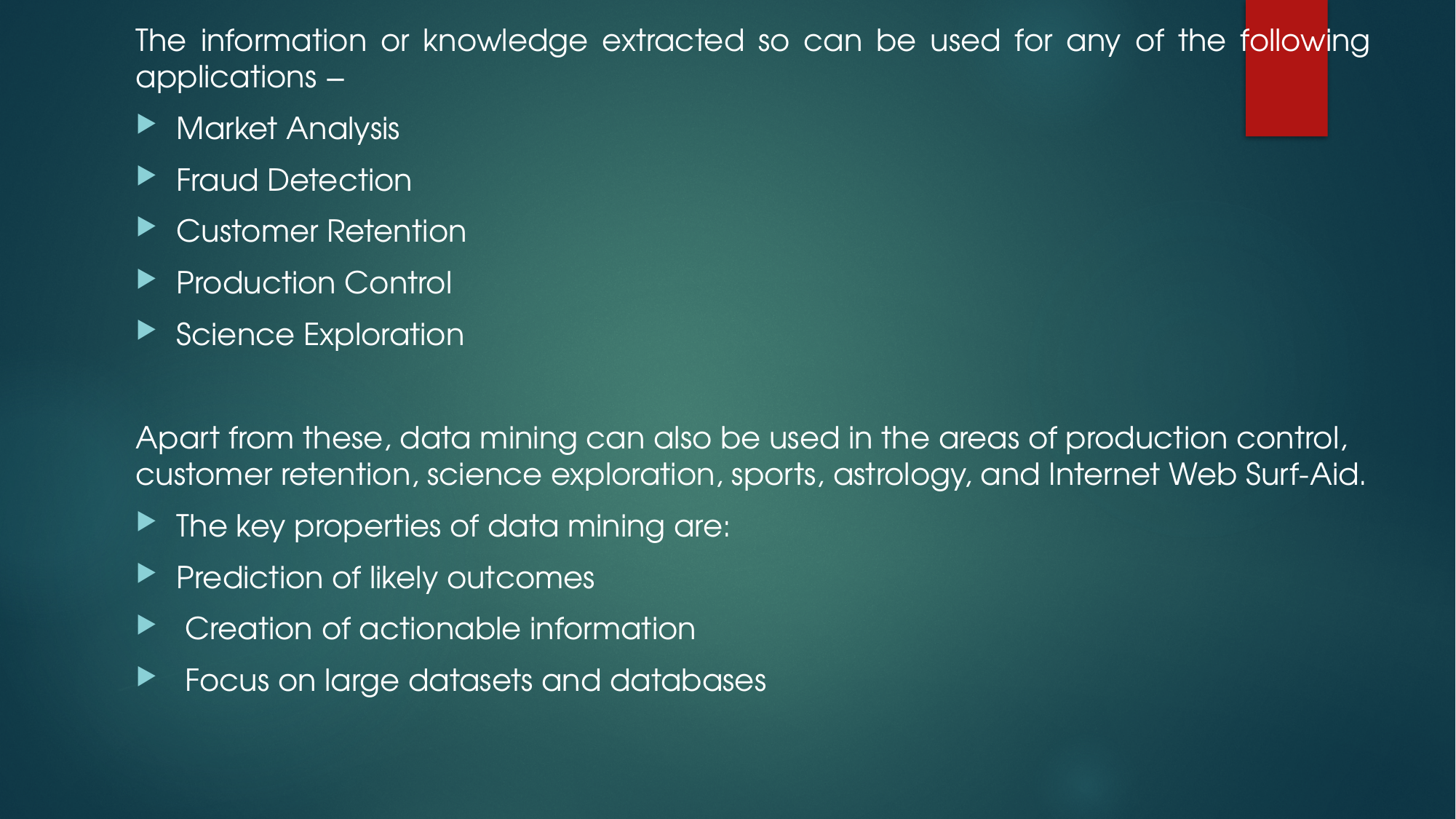

The information or knowledge extracted so can be used for any of the following applications −
Market Analysis
Fraud Detection
Customer Retention
Production Control
Science Exploration

Apart from these, data mining can also be used in the areas of production control, customer retention, science exploration, sports, astrology, and Internet Web Surf-Aid.
The key properties of data mining are:
Prediction of likely outcomes
 Creation of actionable information
 Focus on large datasets and databases